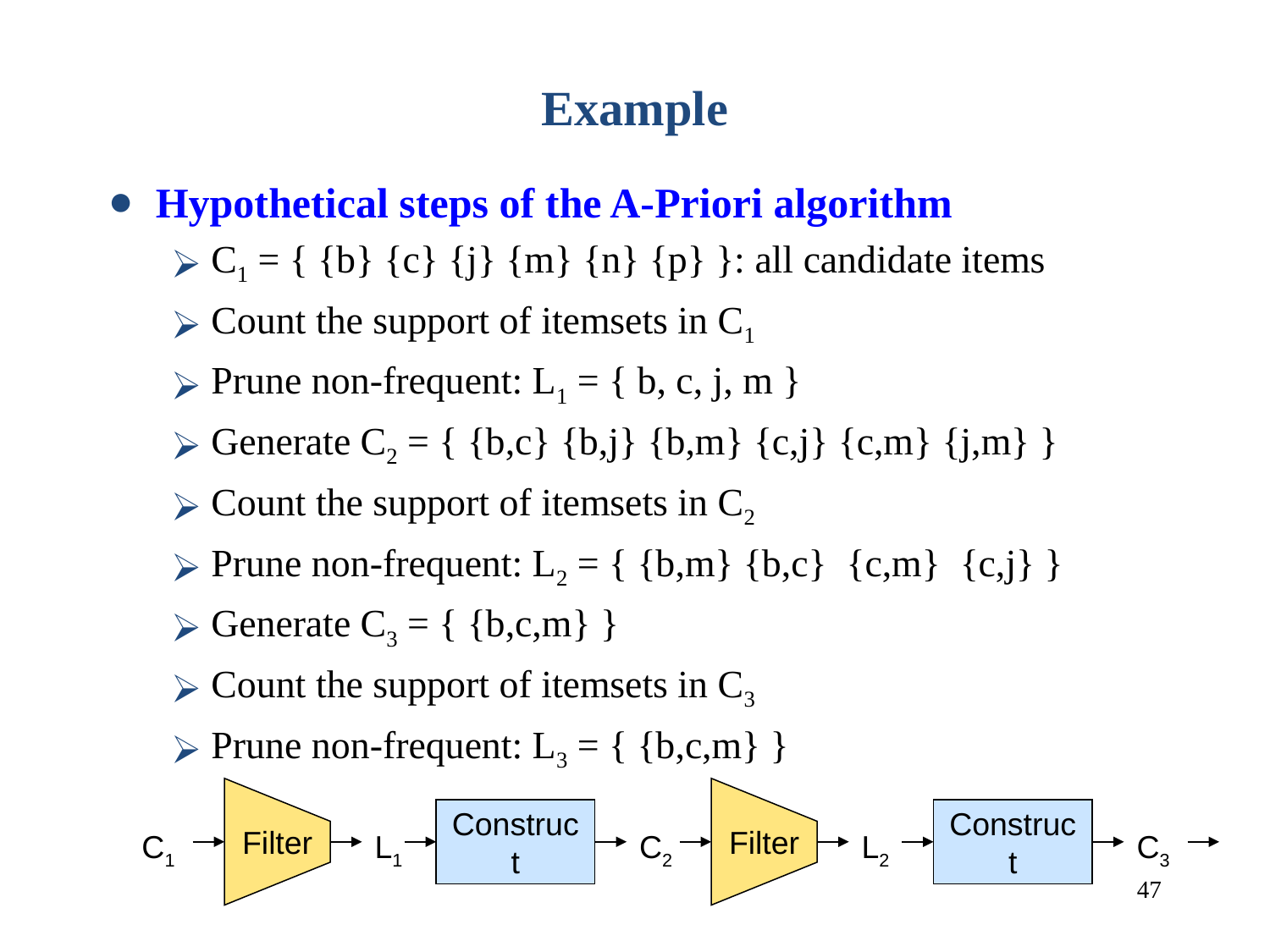

# Example
Hypothetical steps of the A-Priori algorithm
C1 = { {b} {c} {j} {m} {n} {p} }: all candidate items
Count the support of itemsets in C1
Prune non-frequent: L1 = { b, c, j, m }
Generate C2 = { {b,c} {b,j} {b,m} {c,j} {c,m} {j,m} }
Count the support of itemsets in C2
Prune non-frequent: L2 = { {b,m} {b,c}  {c,m}  {c,j} }
Generate C3 = { {b,c,m} }
Count the support of itemsets in C3
Prune non-frequent: L3 = { {b,c,m} }

Filter
Filter

Construct
Construct
C1
L1
C2
L2
C3
47